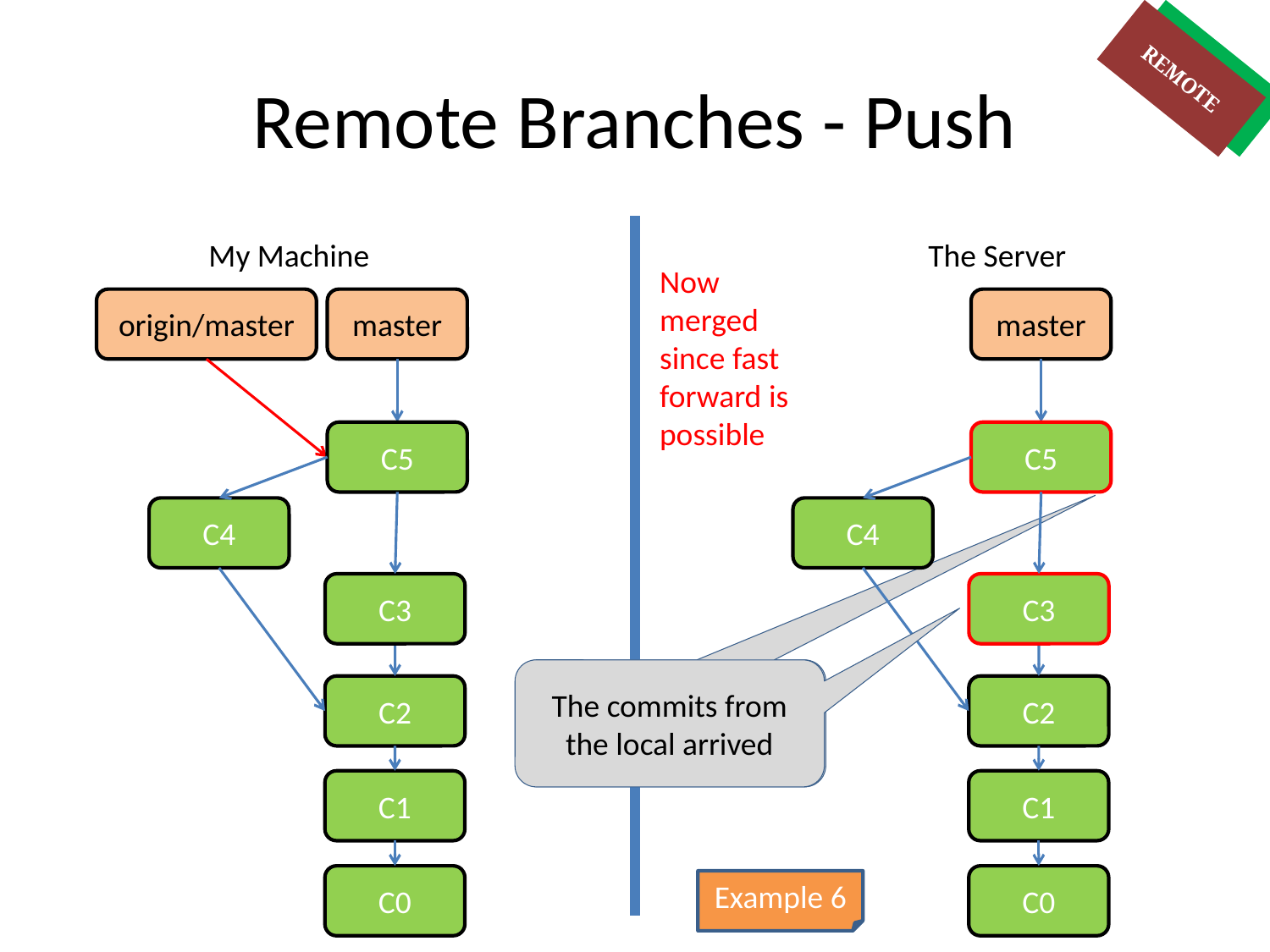

# Remote Branches - Push
REMOTE
LOCAL
My Machine
The Server
Now merged  since fast forward is possible
origin/master
master
master
C5
C5
C4
C4
C3
C3

The commits from the local arrived
C2
C2
C1
C1
C0
C0
Example 6